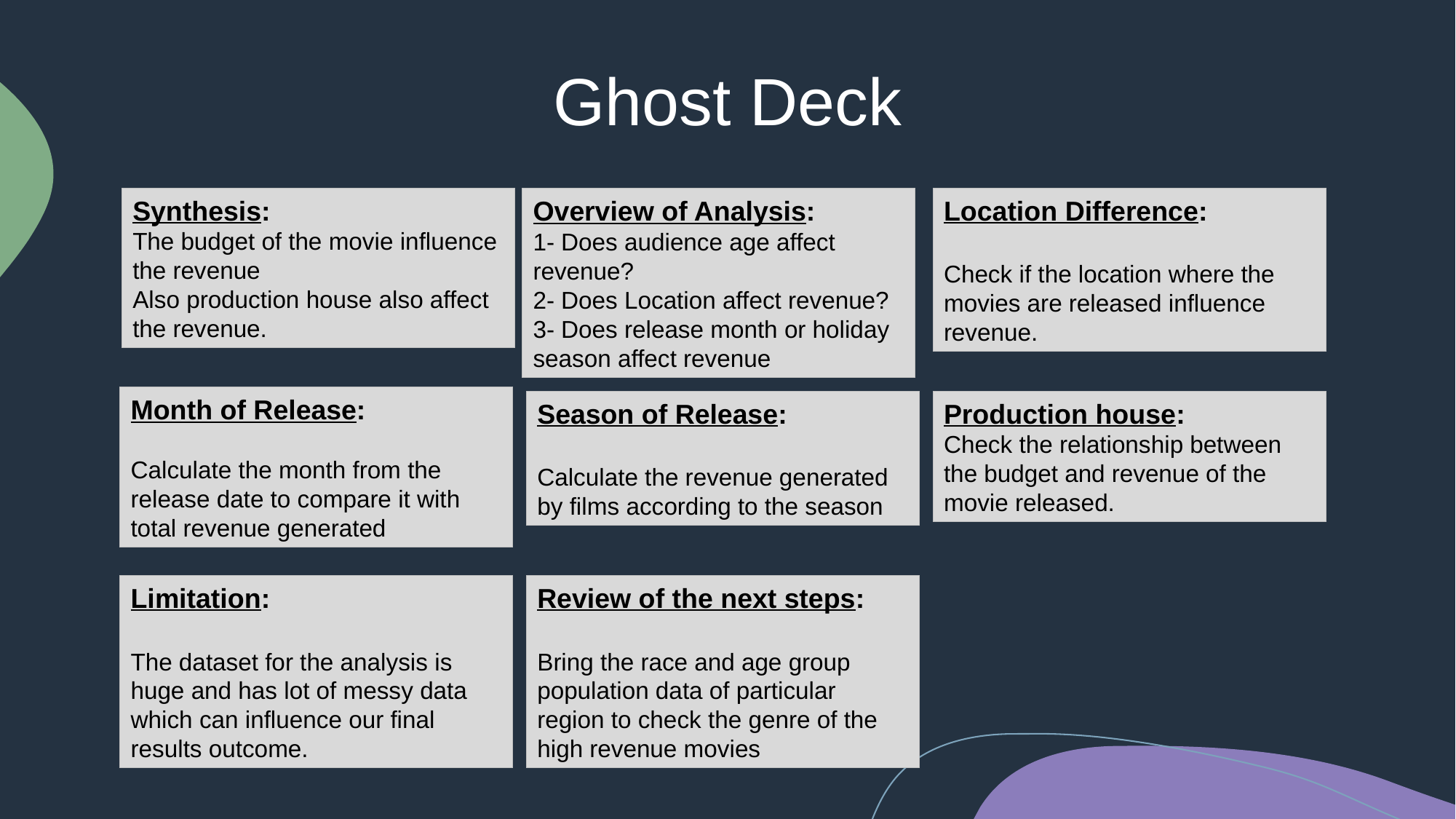

# Ghost Deck
Synthesis:
The budget of the movie influence the revenue
Also production house also affect the revenue.
Location Difference:

Check if the location where the movies are released influence revenue.
Overview of Analysis:
1- Does audience age affect revenue?
2- Does Location affect revenue?
3- Does release month or holiday season affect revenue
Month of Release:

Calculate the month from the release date to compare it with total revenue generated
Season of Release:

Calculate the revenue generated by films according to the season
Production house:
Check the relationship between the budget and revenue of the movie released.
Limitation:

The dataset for the analysis is huge and has lot of messy data which can influence our final results outcome.
Review of the next steps:

Bring the race and age group population data of particular region to check the genre of the high revenue movies